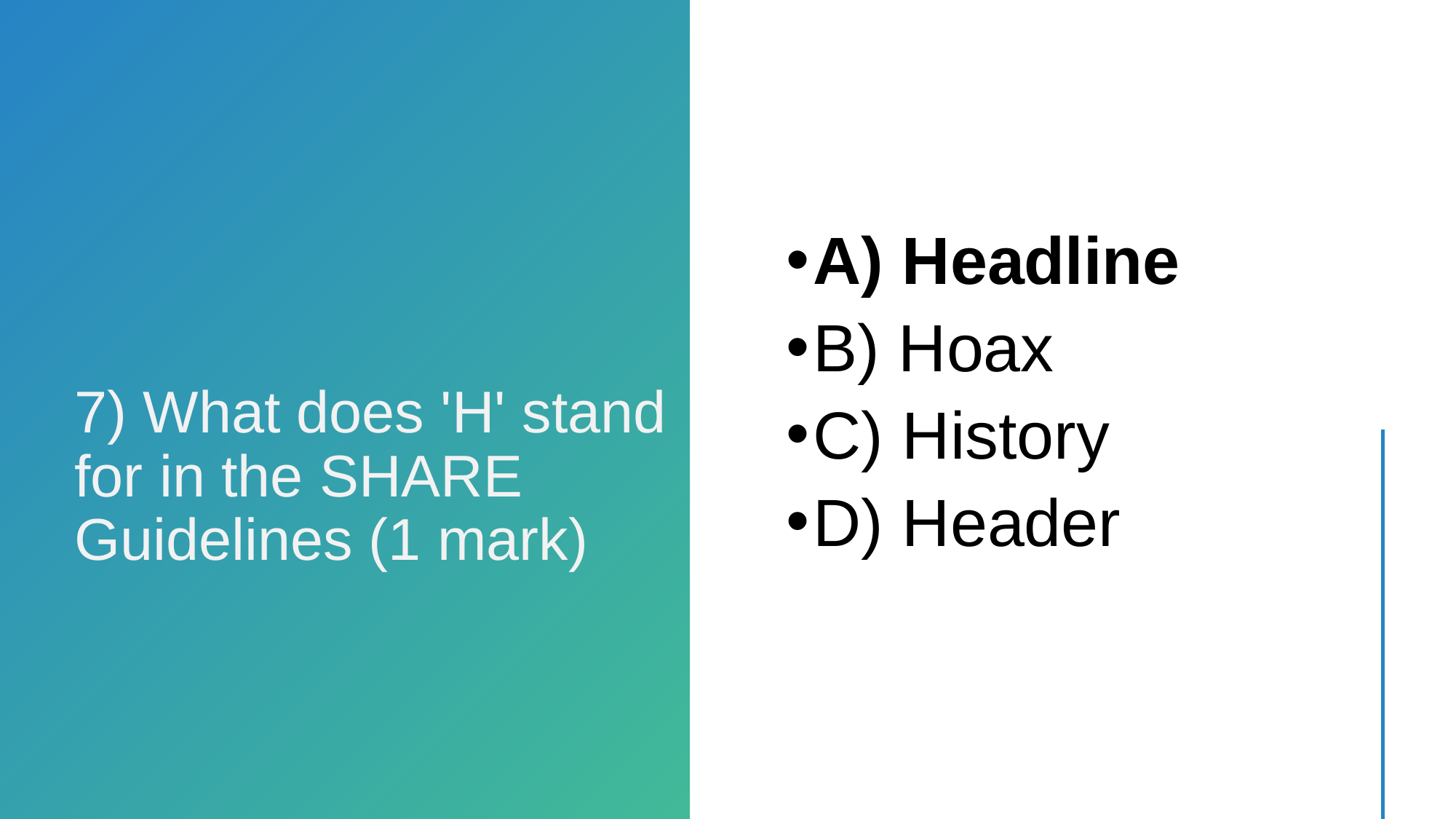

A) Headline
B) Hoax
C) History
D) Header
# 7) What does 'H' stand for in the SHARE Guidelines (1 mark)